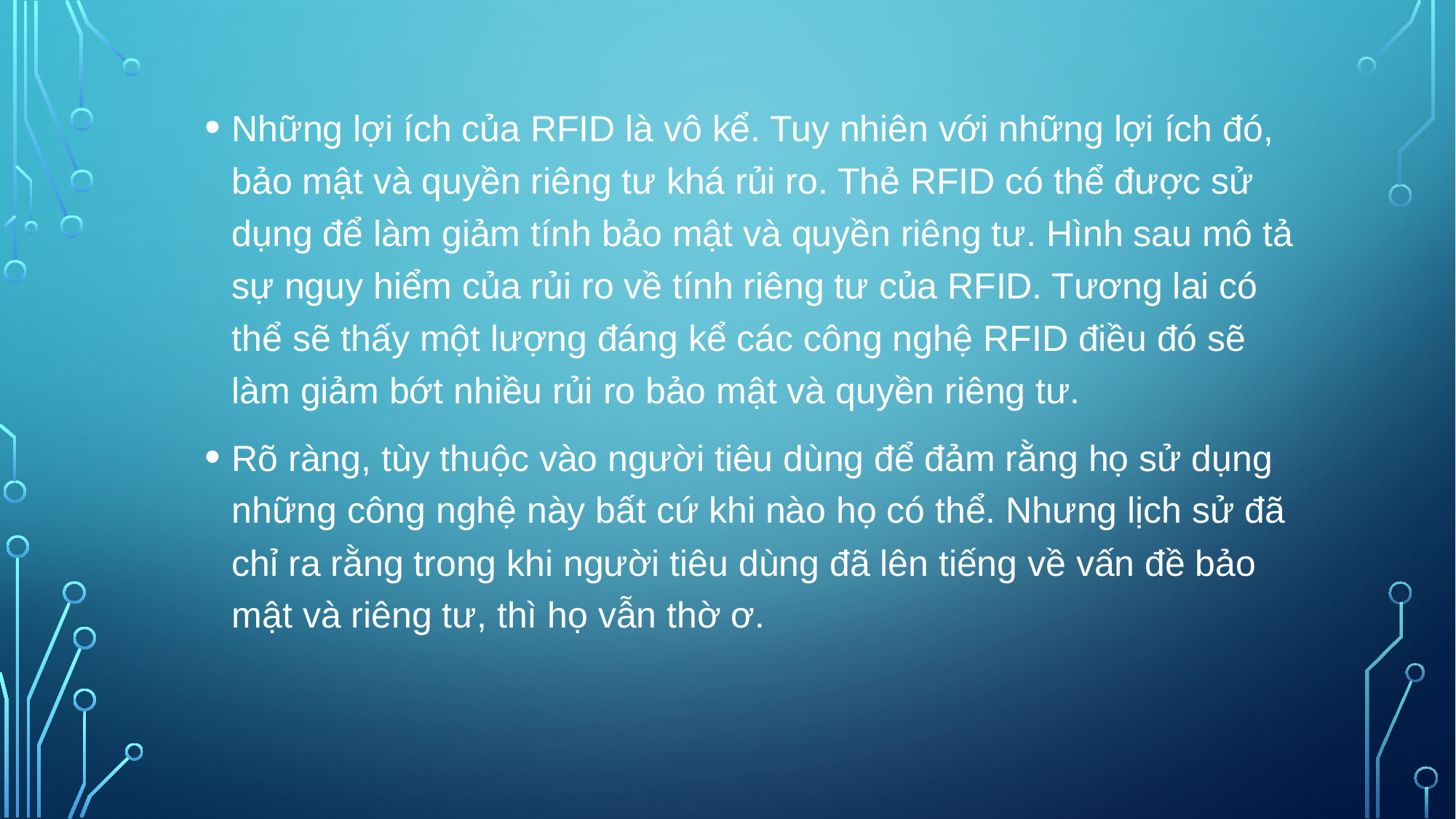

Những lợi ích của RFID là vô kể. Tuy nhiên với những lợi ích đó, bảo mật và quyền riêng tư khá rủi ro. Thẻ RFID có thể được sử dụng để làm giảm tính bảo mật và quyền riêng tư. Hình sau mô tả sự nguy hiểm của rủi ro về tính riêng tư của RFID. Tương lai có thể sẽ thấy một lượng đáng kể các công nghệ RFID điều đó sẽ làm giảm bớt nhiều rủi ro bảo mật và quyền riêng tư.
Rõ ràng, tùy thuộc vào người tiêu dùng để đảm rằng họ sử dụng những công nghệ này bất cứ khi nào họ có thể. Nhưng lịch sử đã chỉ ra rằng trong khi người tiêu dùng đã lên tiếng về vấn đề bảo mật và riêng tư, thì họ vẫn thờ ơ.